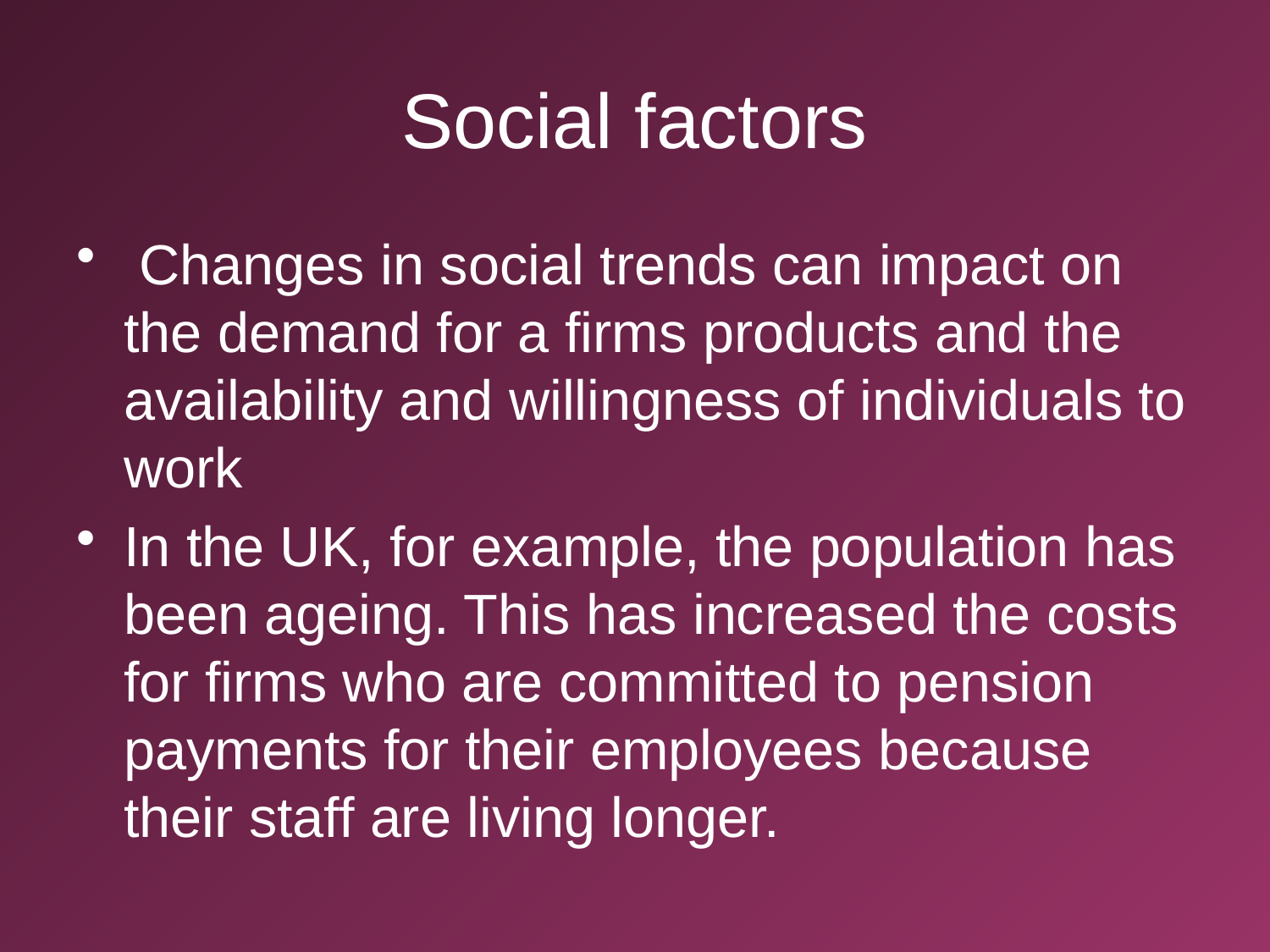

# Social factors
 Changes in social trends can impact on the demand for a firms products and the availability and willingness of individuals to work
In the UK, for example, the population has been ageing. This has increased the costs for firms who are committed to pension payments for their employees because their staff are living longer.